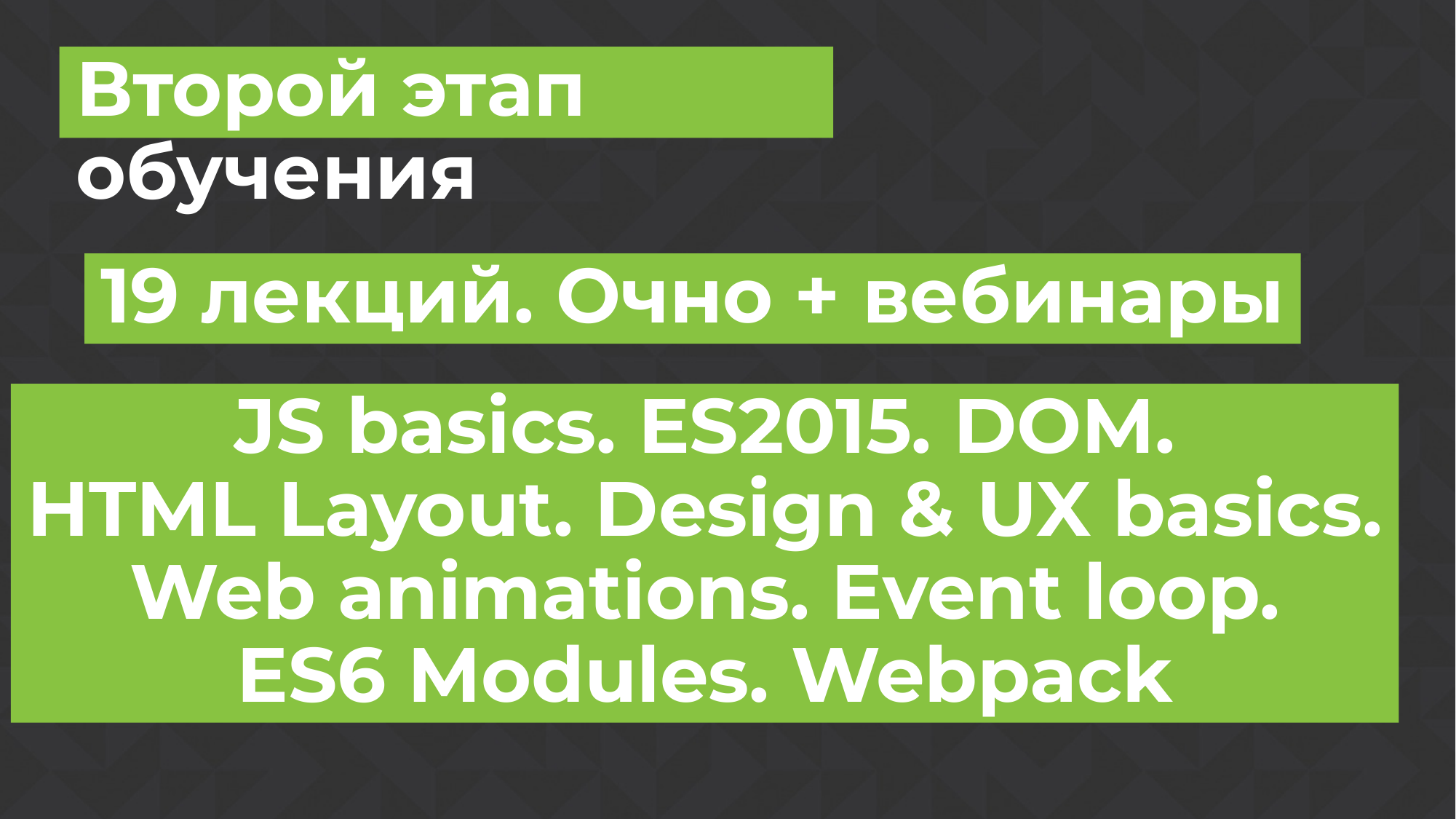

# Второй этап обучения
19 лекций. Очно + вебинары
JS basics. ES2015. DOM.
HTML Layout. Design & UX basics.
Web animations. Event loop.
ES6 Modules. Webpack